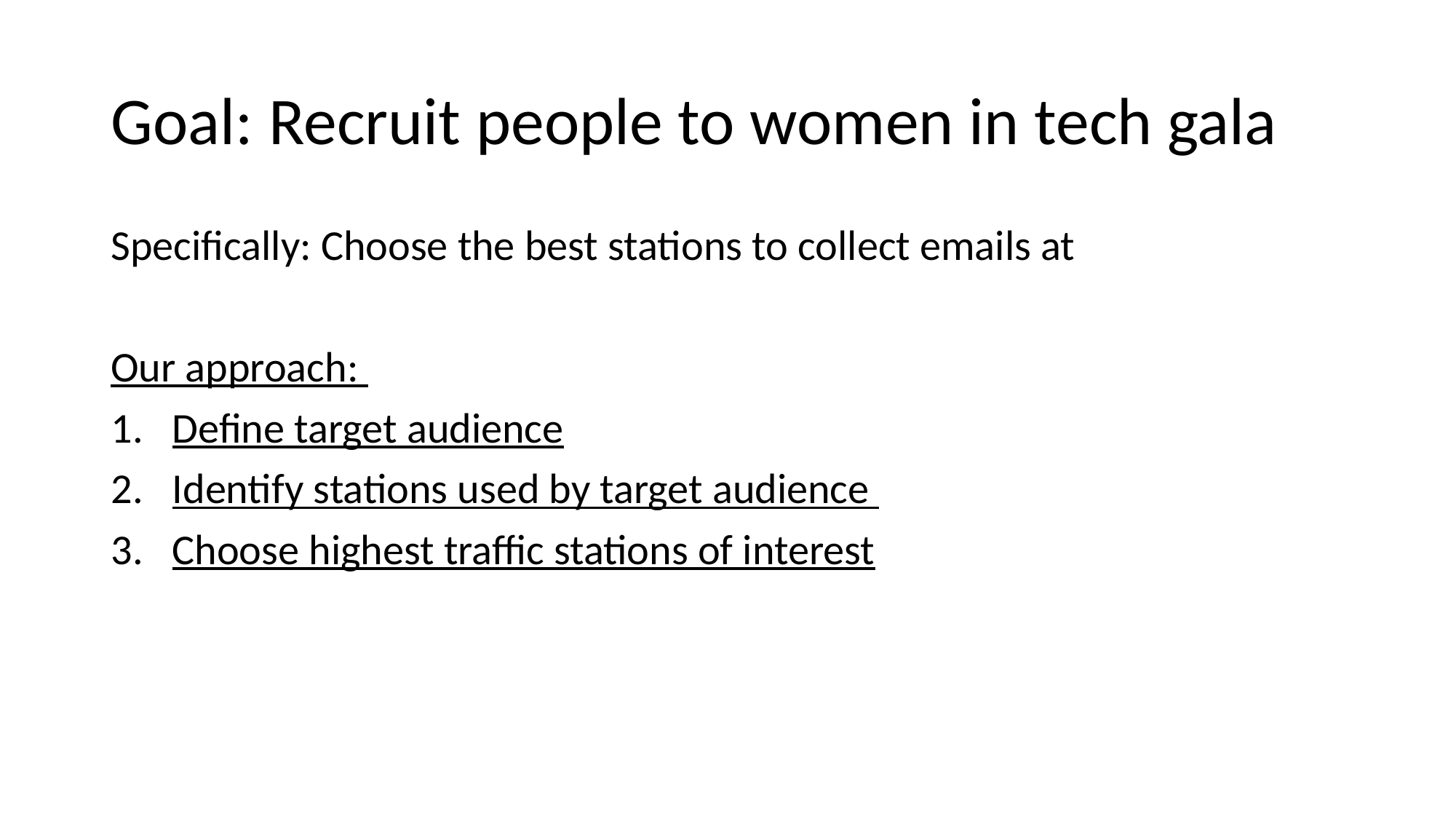

# Goal: Recruit people to women in tech gala
Specifically: Choose the best stations to collect emails at

Our approach:
Define target audience
Identify stations used by target audience
Choose highest traffic stations of interest